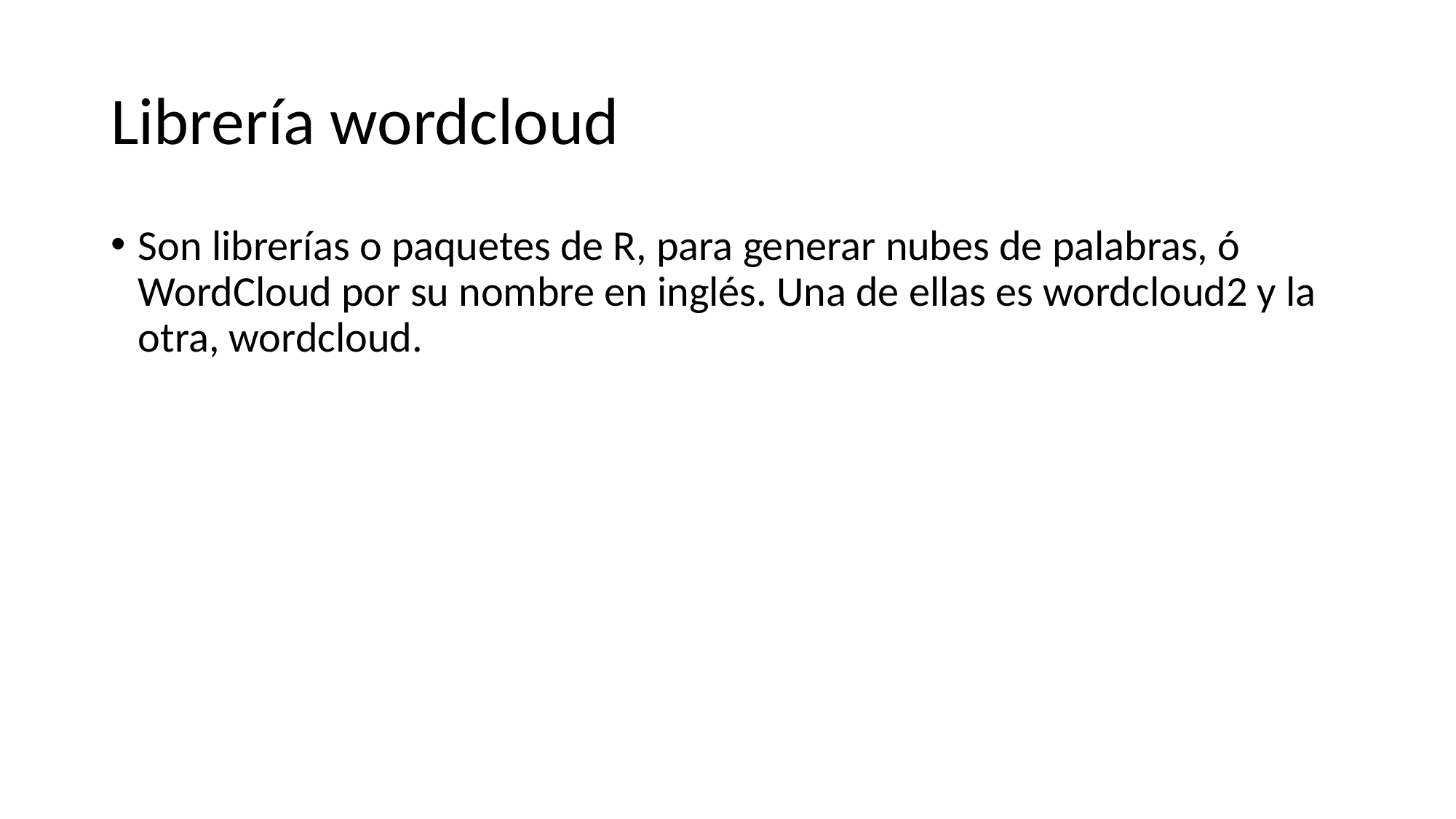

# Librería wordcloud
Son librerías o paquetes de R, para generar nubes de palabras, ó WordCloud por su nombre en inglés. Una de ellas es wordcloud2 y la otra, wordcloud.